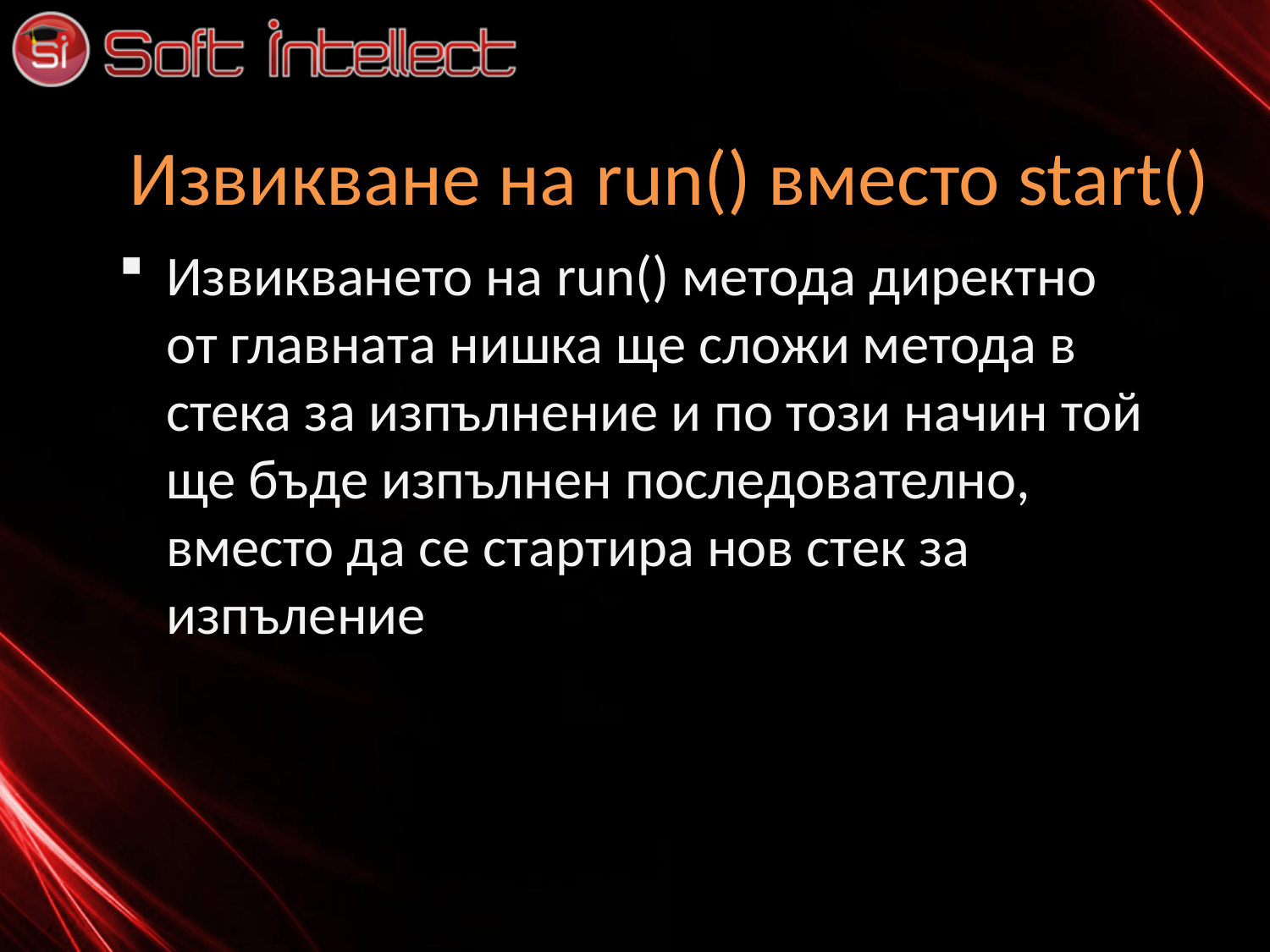

# Извикване на run() вместо start()
Извикването на run() метода директно от главната нишка ще сложи метода в стека за изпълнение и по този начин той ще бъде изпълнен последователно, вместо да се стартира нов стек за изпъление